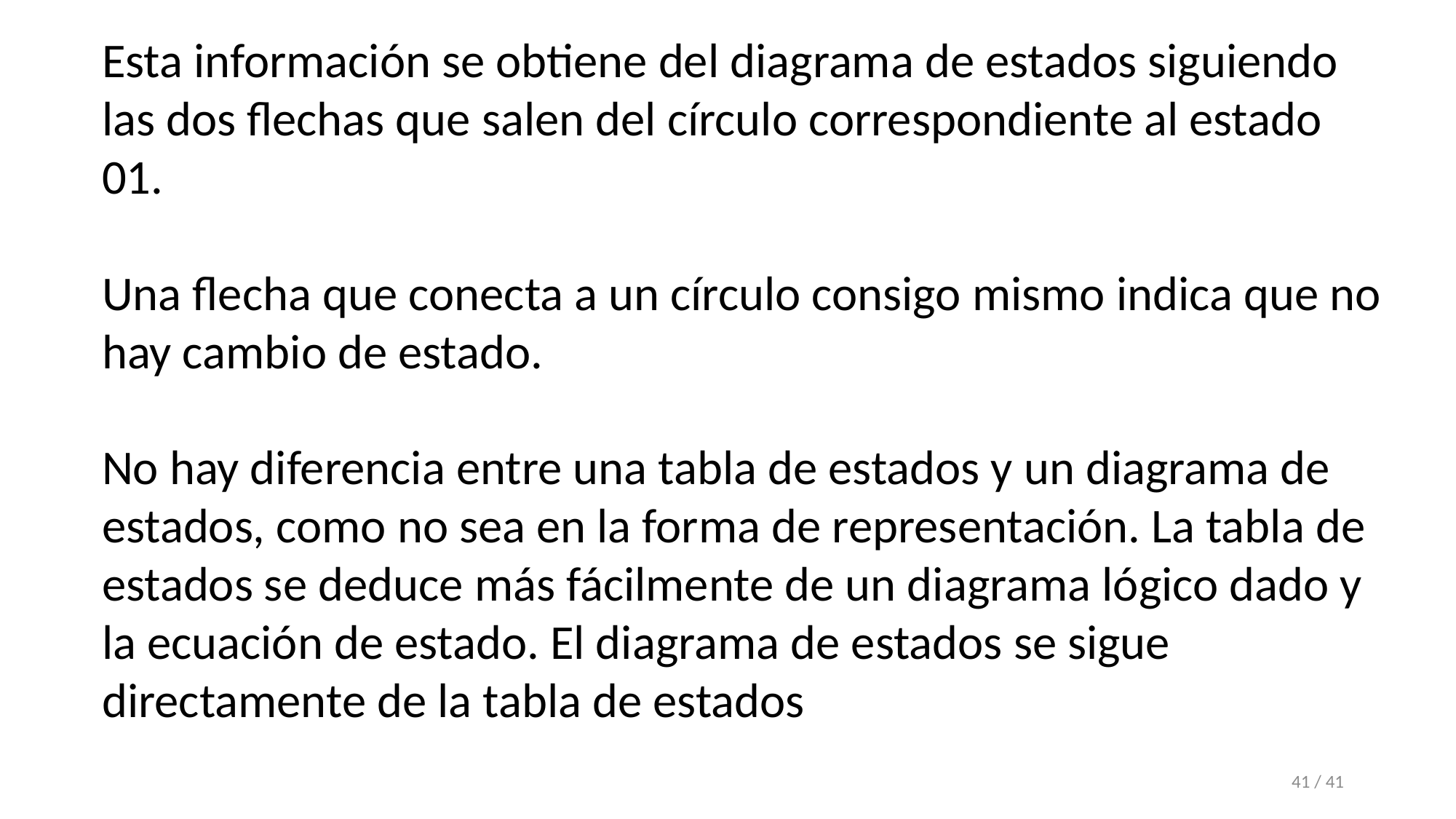

Esta información se obtiene del diagrama de estados siguiendo las dos flechas que salen del círculo correspondiente al estado 01.

Una flecha que conecta a un círculo consigo mismo indica que no hay cambio de estado.

No hay diferencia entre una tabla de estados y un diagrama de estados, como no sea en la forma de representación. La tabla de estados se deduce más fácilmente de un diagrama lógico dado y la ecuación de estado. El diagrama de estados se sigue directamente de la tabla de estados
41 / 41